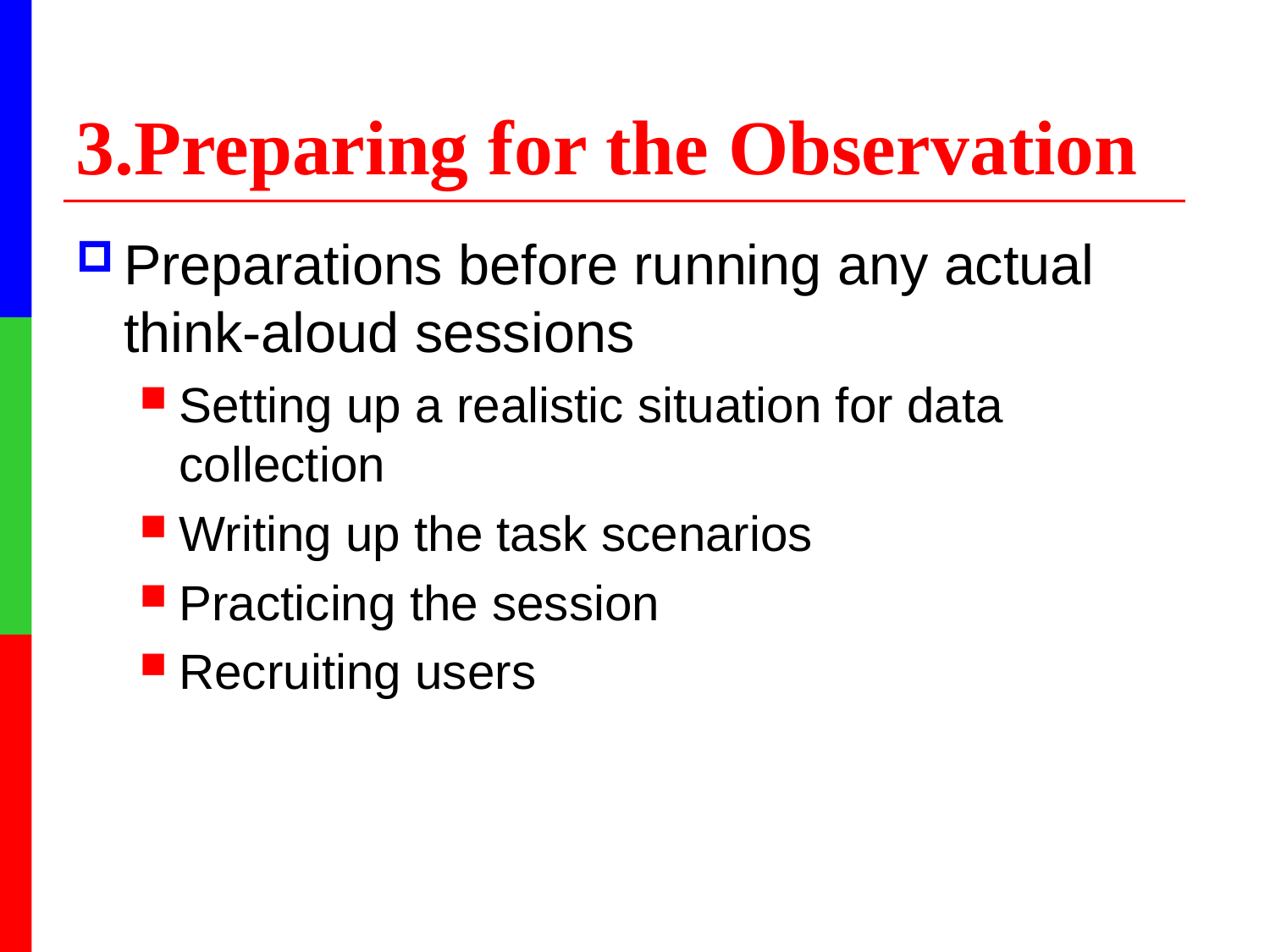

# 3.Preparing for the Observation
Preparations before running any actual think-aloud sessions
Setting up a realistic situation for data collection
Writing up the task scenarios
Practicing the session
Recruiting users